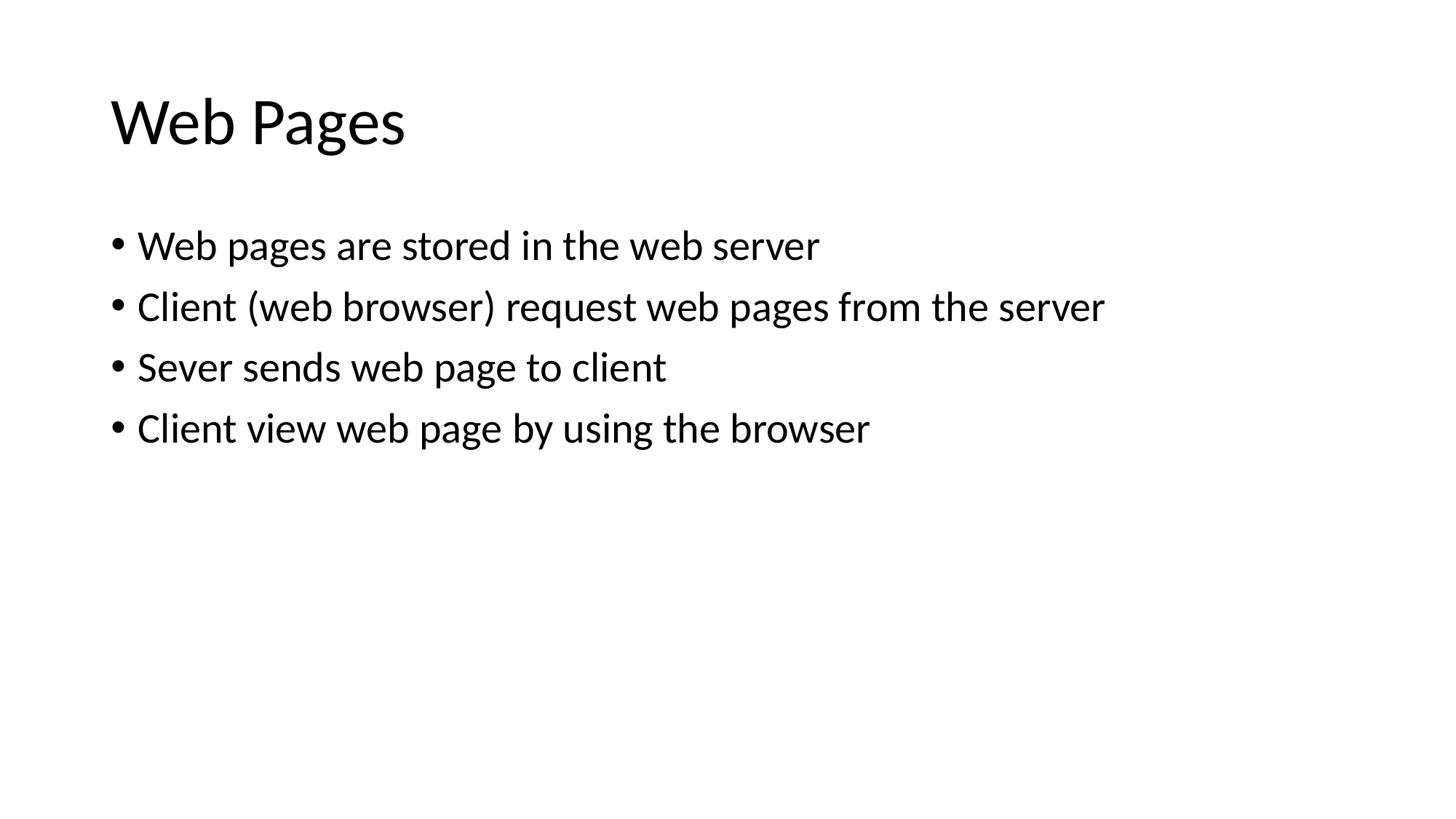

# Web Pages
Web pages are stored in the web server
Client (web browser) request web pages from the server
Sever sends web page to client
Client view web page by using the browser